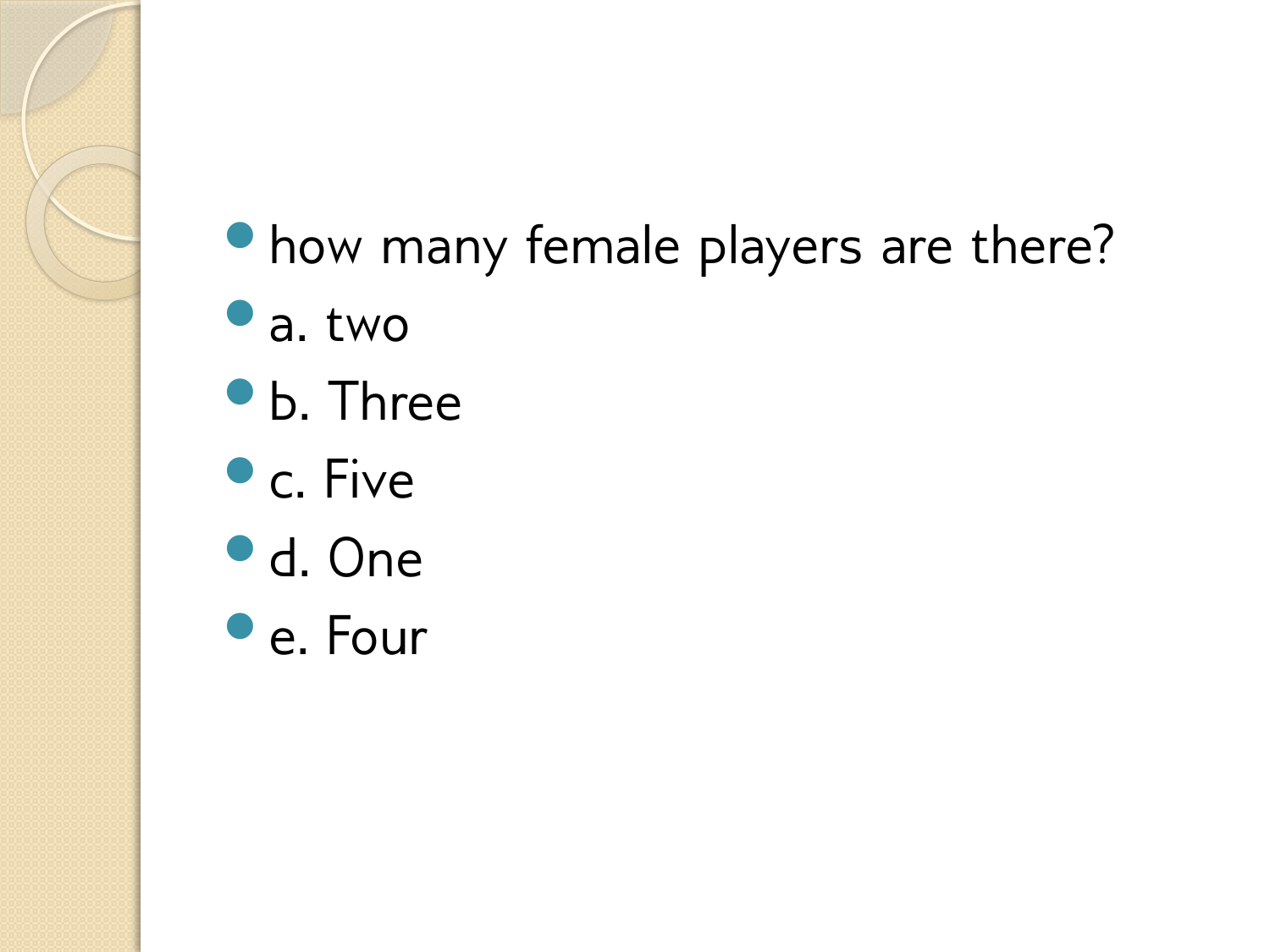

#
how many female players are there?
a. two
b. Three
c. Five
d. One
e. Four